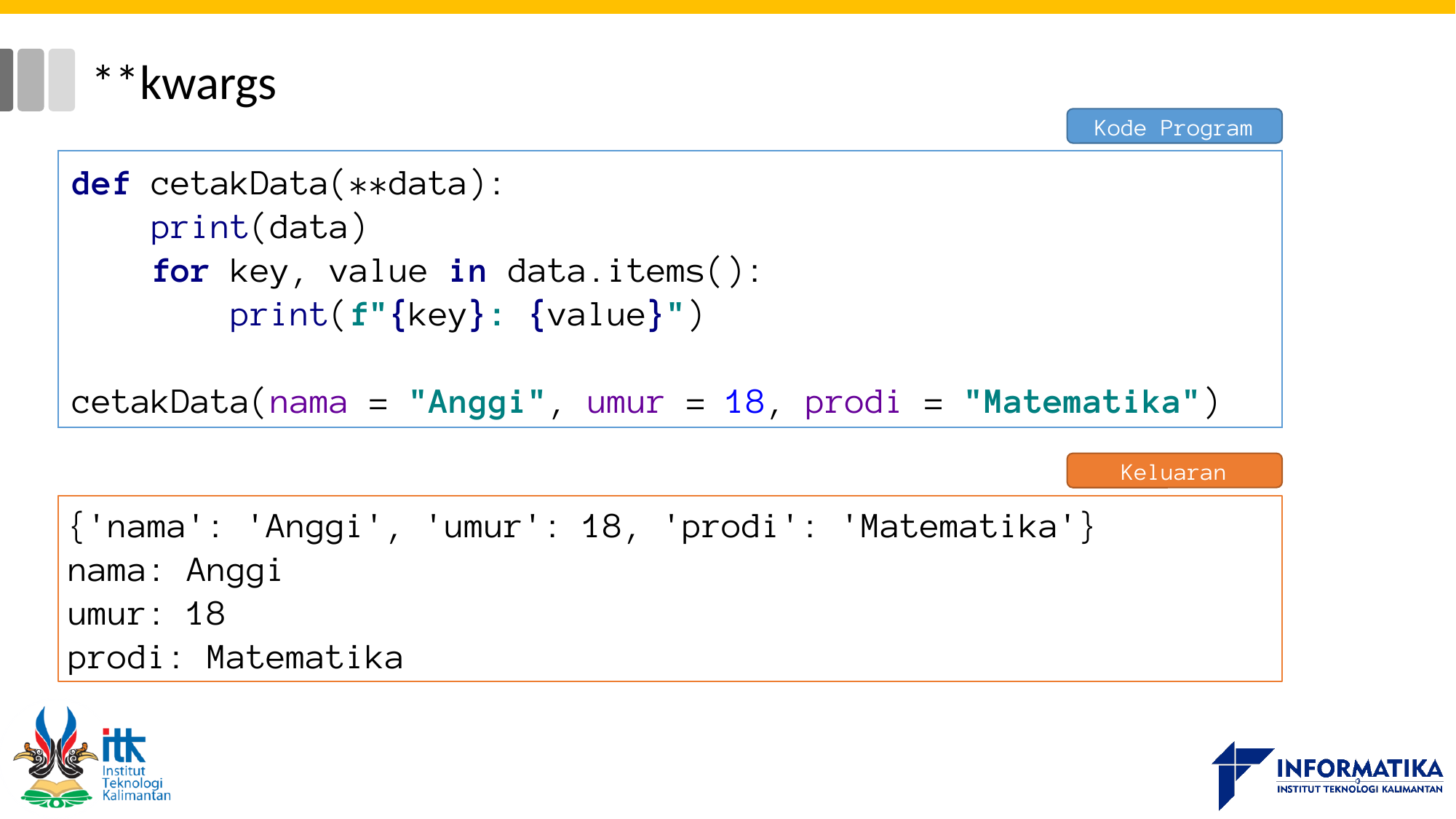

# **kwargs

Kode Program
def cetakData(**data):
    print(data)
    for key, value in data.items():
        print(f"{key}: {value}")
cetakData(nama = "Anggi", umur = 18, prodi = "Matematika")
Keluaran
{'nama': 'Anggi', 'umur': 18, 'prodi': 'Matematika'}
nama: Anggi
umur: 18
prodi: Matematika